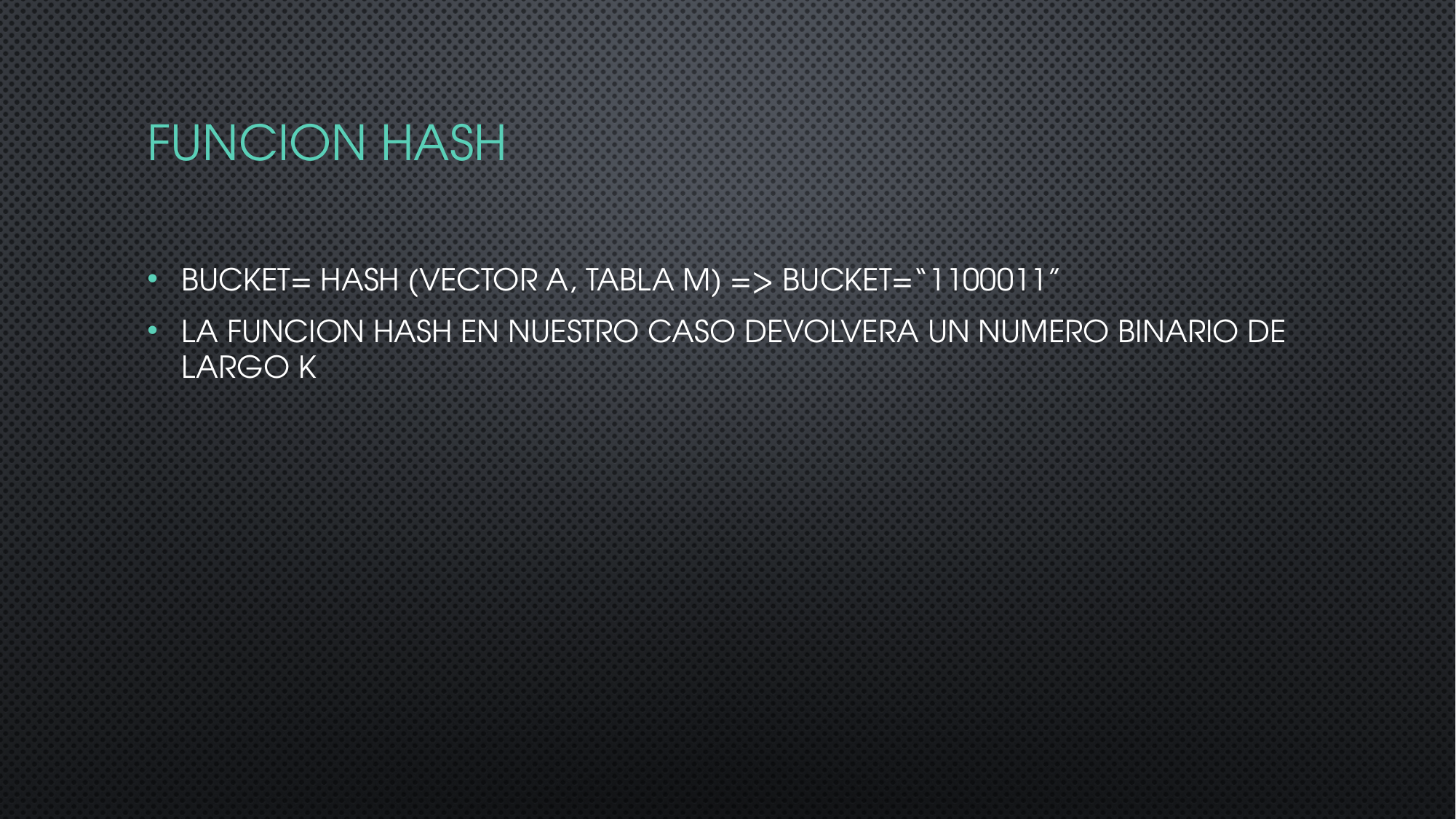

# Funcion hash
Bucket= Hash (Vector A, TABLA M) => Bucket=“1100011”
La funcion hash en nuestro caso devolvera un numero binario de largo K